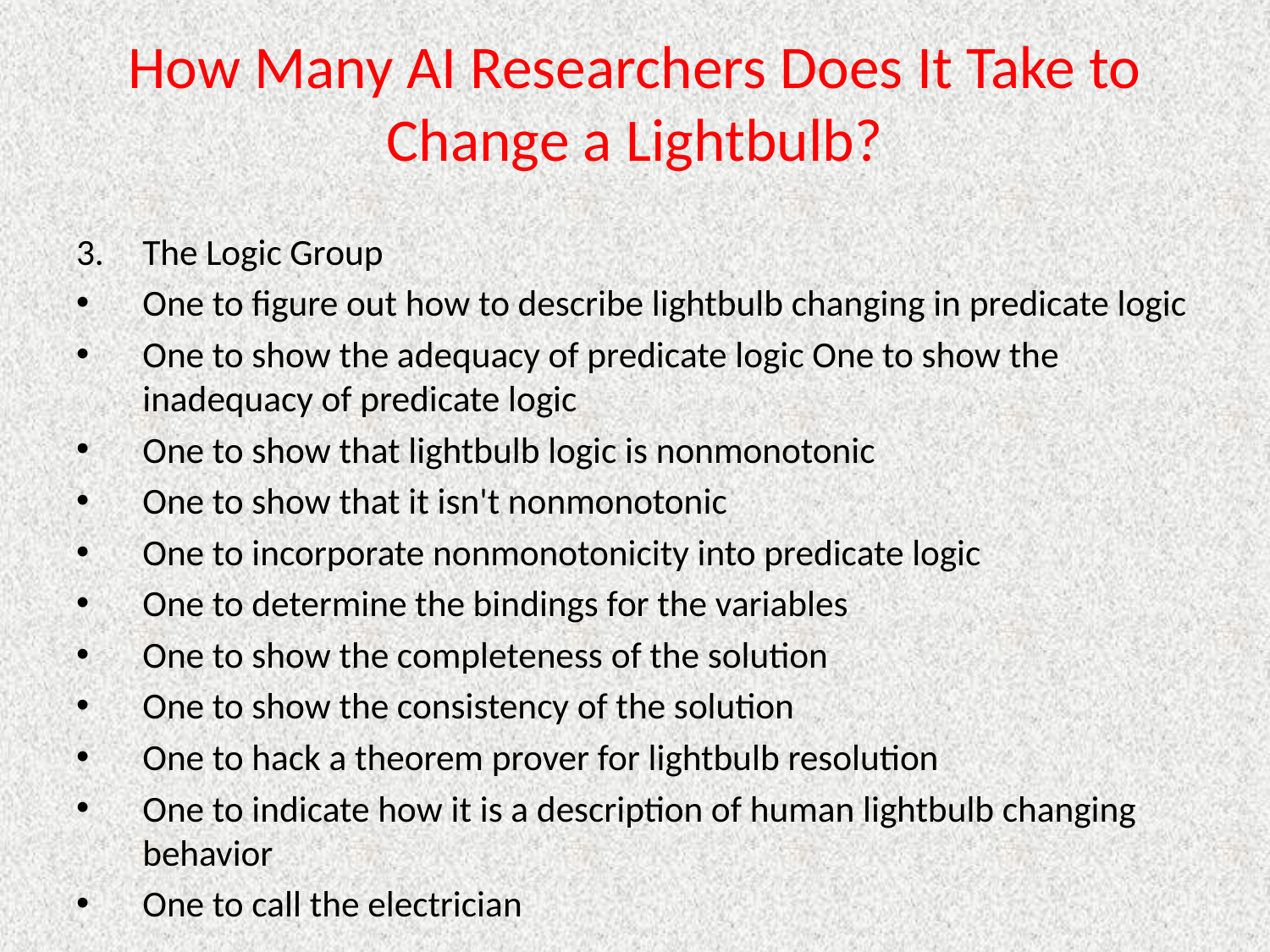

# How Many AI Researchers Does It Take to Change a Lightbulb?
The Logic Group
One to figure out how to describe lightbulb changing in predicate logic
One to show the adequacy of predicate logic One to show the inadequacy of predicate logic
One to show that lightbulb logic is nonmonotonic
One to show that it isn't nonmonotonic
One to incorporate nonmonotonicity into predicate logic
One to determine the bindings for the variables
One to show the completeness of the solution
One to show the consistency of the solution
One to hack a theorem prover for lightbulb resolution
One to indicate how it is a description of human lightbulb changing behavior
One to call the electrician